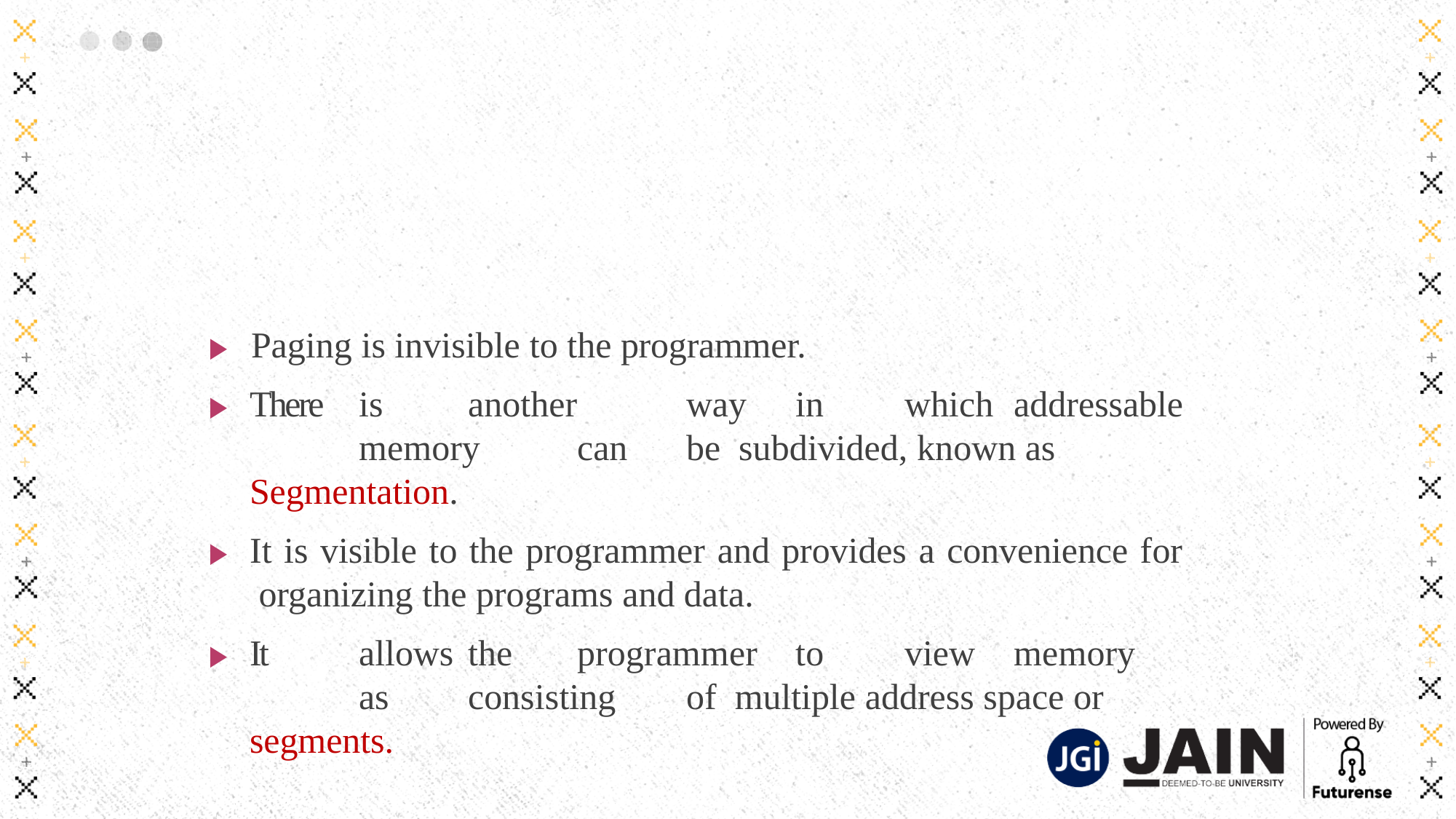

▶	Paging is invisible to the programmer.
▶	There	is	another	way	in	which	addressable	memory	can	be  subdivided, known as Segmentation.
▶	It is visible to the programmer and provides a convenience for  organizing the programs and data.
▶	It	allows	the	programmer	to	view	memory	as	consisting	of  multiple address space or segments.